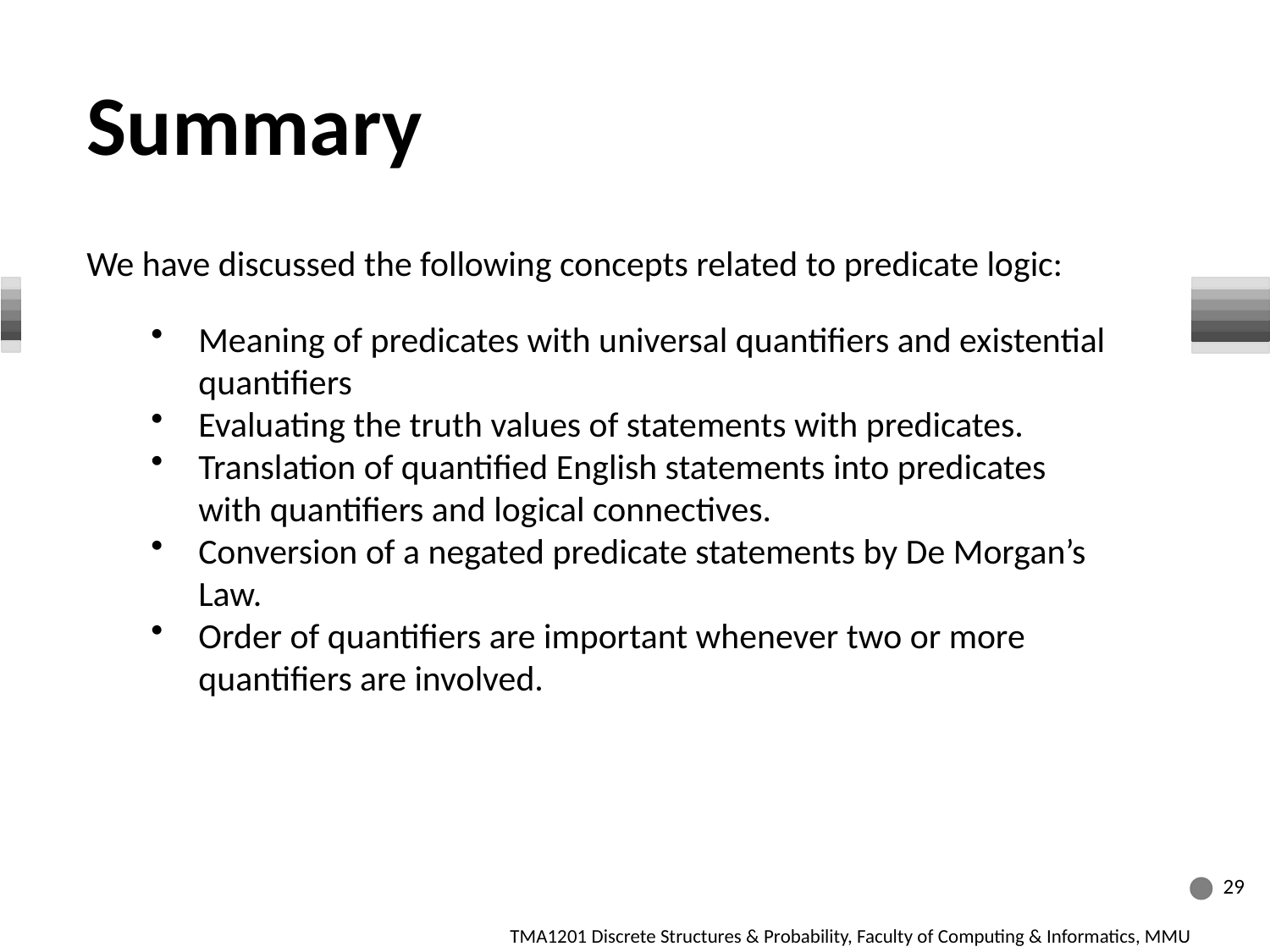

Summary
We have discussed the following concepts related to predicate logic:

Meaning of predicates with universal quantifiers and existential quantifiers
Evaluating the truth values of statements with predicates.
Translation of quantified English statements into predicates with quantifiers and logical connectives.
Conversion of a negated predicate statements by De Morgan’s Law.
Order of quantifiers are important whenever two or more quantifiers are involved.
29
TMA1201 Discrete Structures & Probability, Faculty of Computing & Informatics, MMU